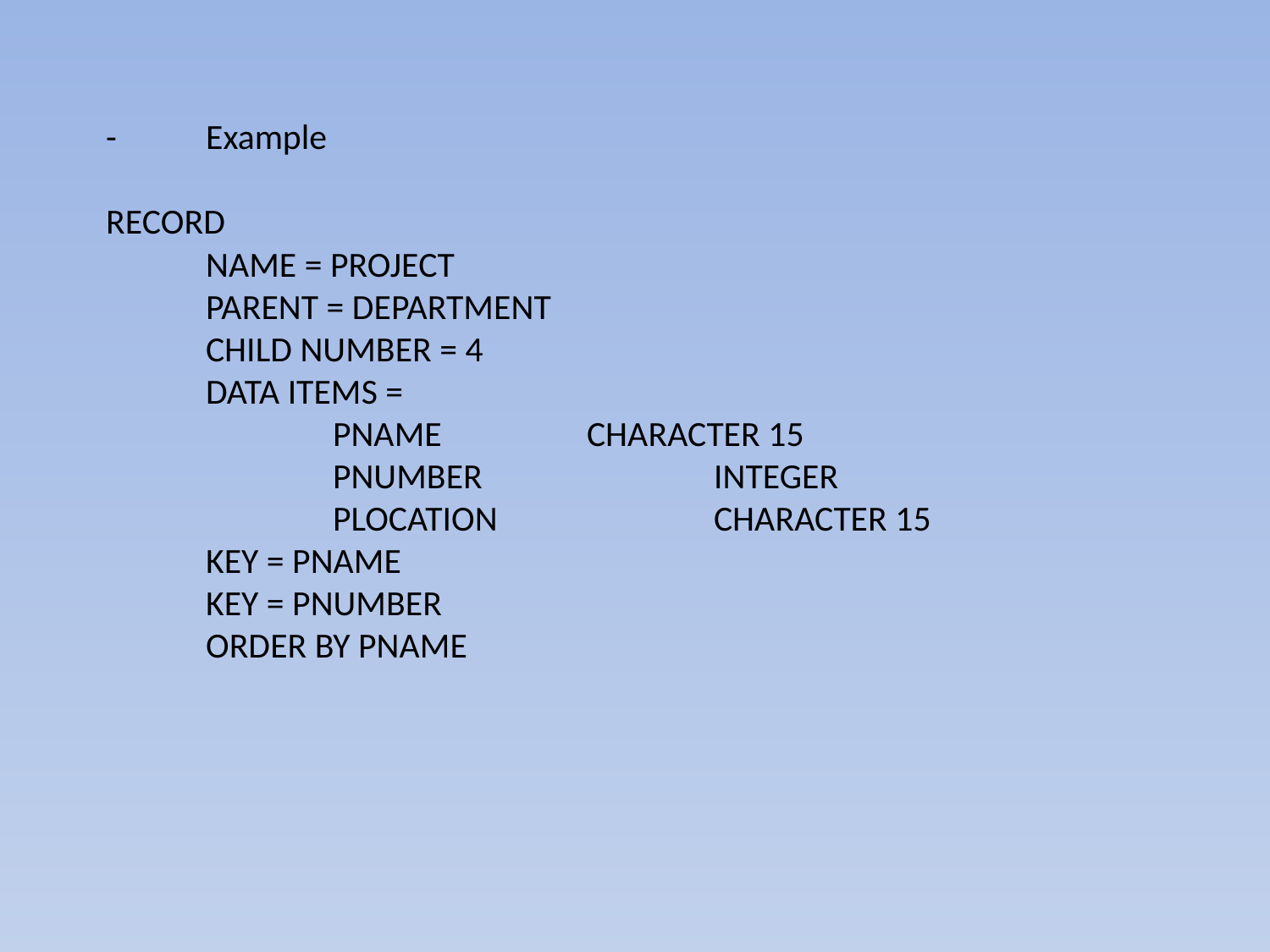

-	Example

RECORD
	NAME = PROJECT
	PARENT = DEPARTMENT
	CHILD NUMBER = 4
	DATA ITEMS =
		PNAME		CHARACTER 15
		PNUMBER		INTEGER
		PLOCATION		CHARACTER 15
	KEY = PNAME
	KEY = PNUMBER
	ORDER BY PNAME